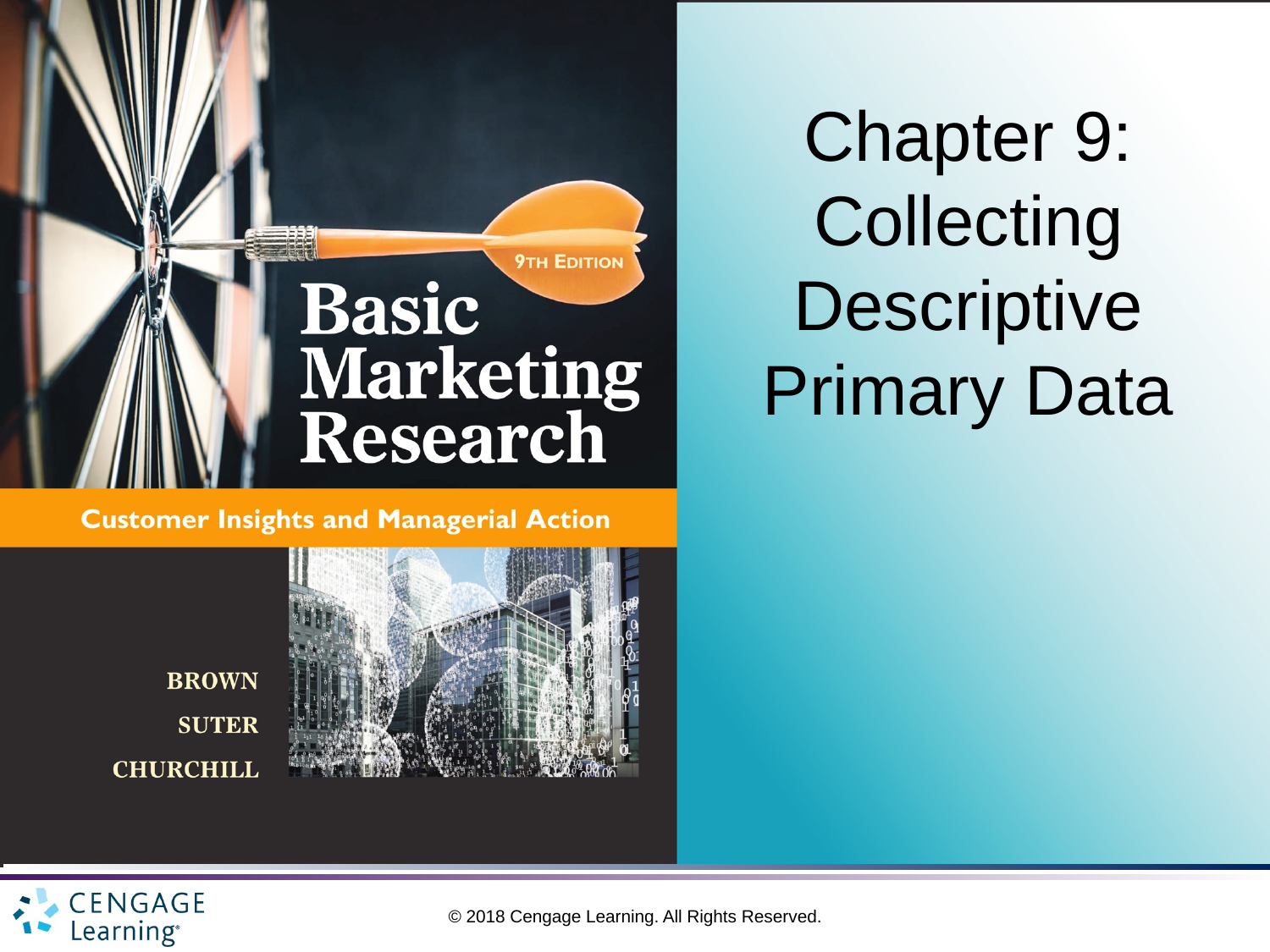

# Chapter 9: Collecting Descriptive Primary Data
© 2018 Cengage Learning. All Rights Reserved.